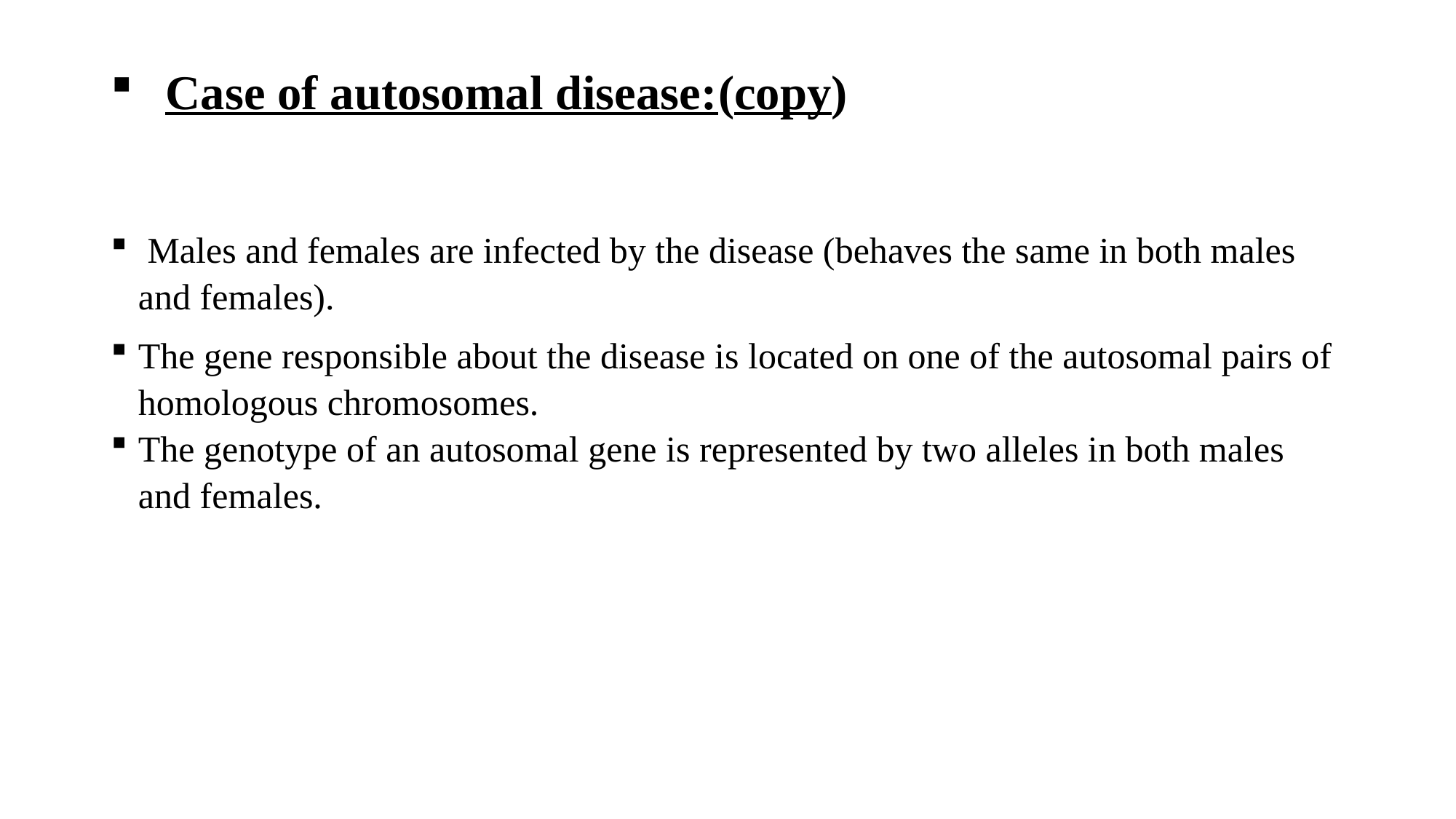

# Case of autosomal disease:(copy)
 Males and females are infected by the disease (behaves the same in both males and females).
The gene responsible about the disease is located on one of the autosomal pairs of homologous chromosomes.
The genotype of an autosomal gene is represented by two alleles in both males and females.